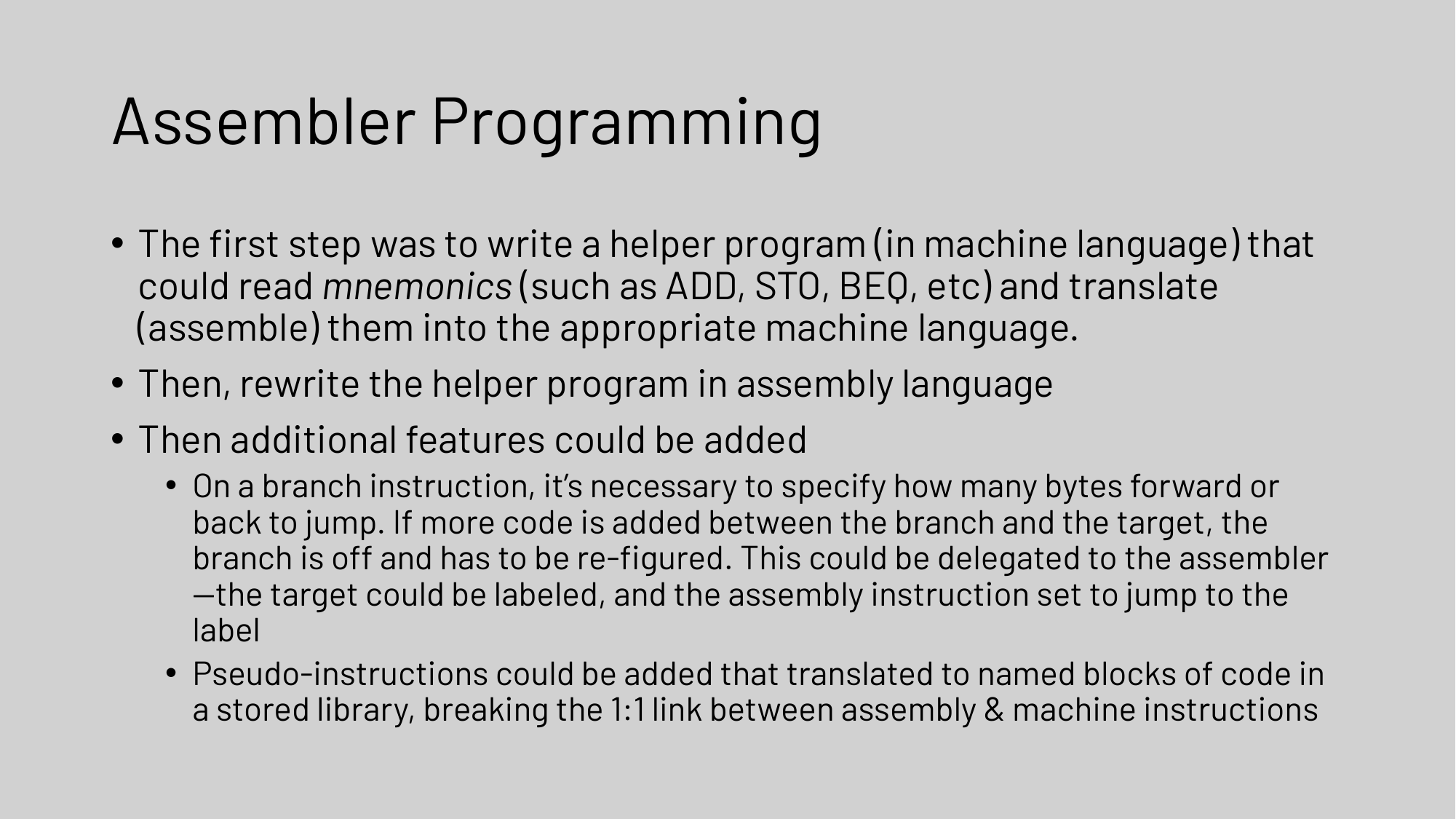

# Assembler Programming
The first step was to write a helper program (in machine language) that could read mnemonics (such as ADD, STO, BEQ, etc) and translate (assemble) them into the appropriate machine language.
Then, rewrite the helper program in assembly language
Then additional features could be added
On a branch instruction, it’s necessary to specify how many bytes forward or back to jump. If more code is added between the branch and the target, the branch is off and has to be re-figured. This could be delegated to the assembler—the target could be labeled, and the assembly instruction set to jump to the label
Pseudo-instructions could be added that translated to named blocks of code in a stored library, breaking the 1:1 link between assembly & machine instructions